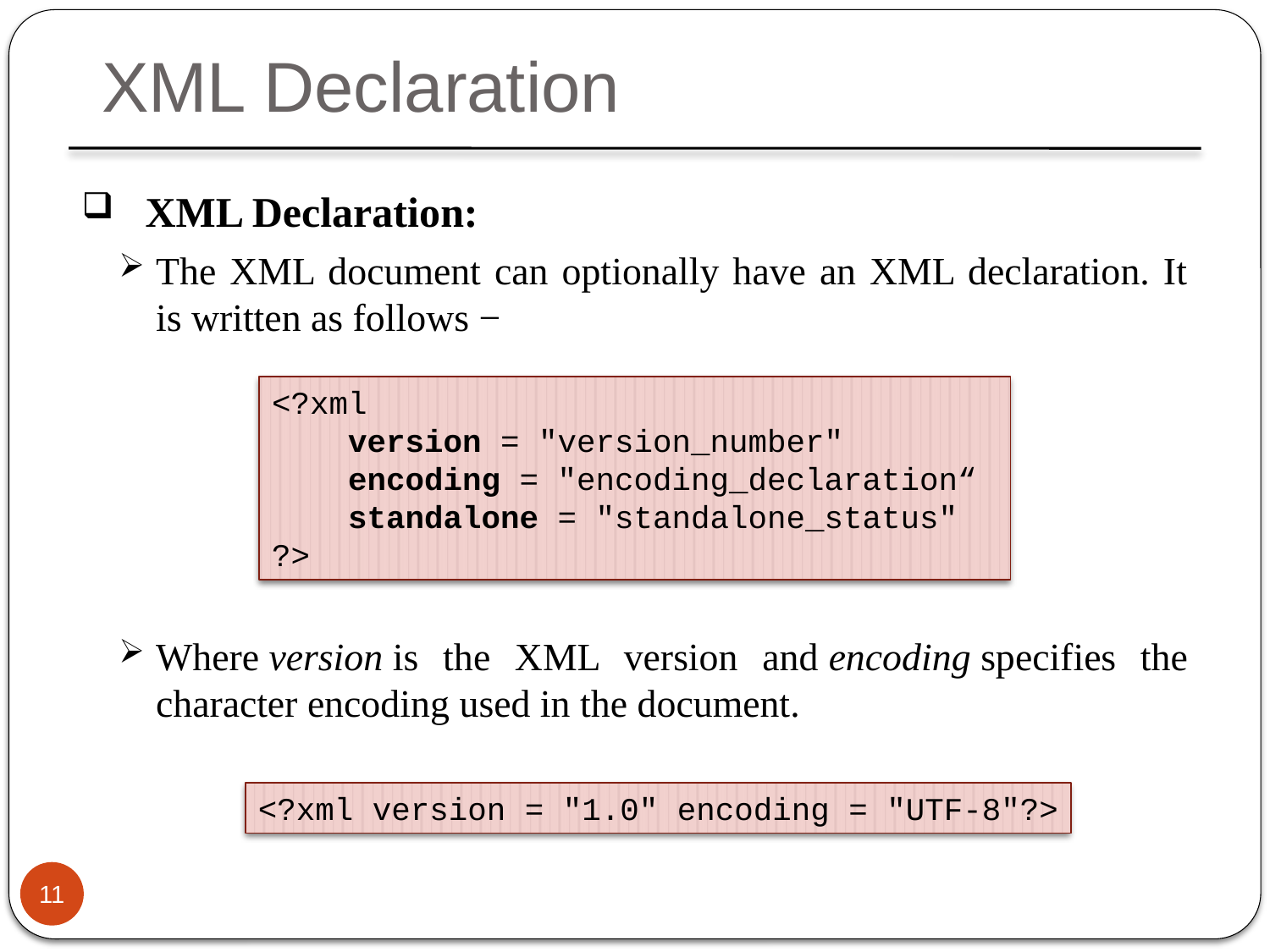

XML Declaration
XML Declaration:
The XML document can optionally have an XML declaration. It is written as follows −

Where version is the XML version and encoding specifies the character encoding used in the document.

<?xml
    version = "version_number"
    encoding = "encoding_declaration“
    standalone = "standalone_status"
?>
<?xml version = "1.0" encoding = "UTF-8"?>
11